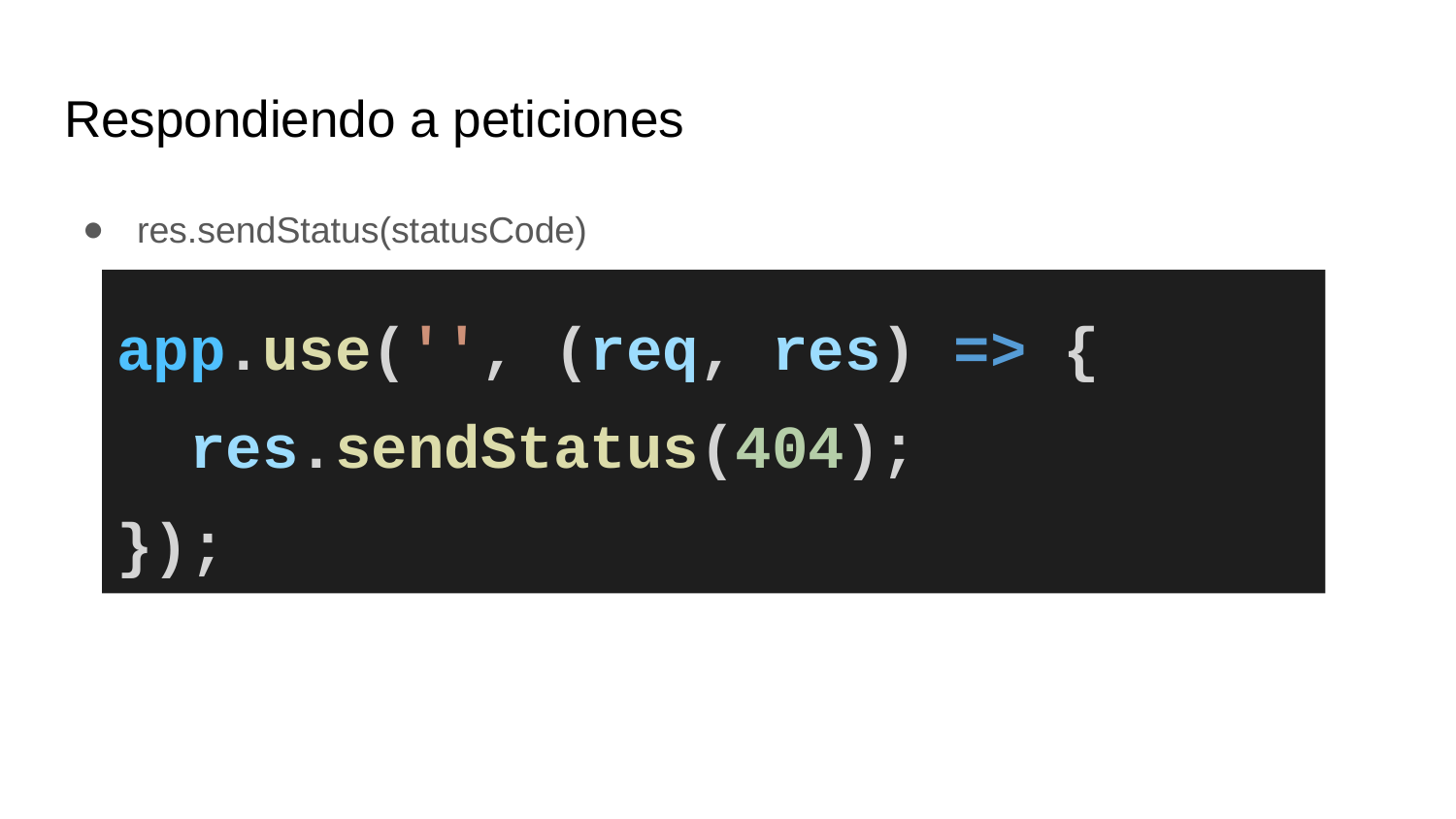

# Respondiendo a peticiones
res.sendStatus(statusCode)
app.use('', (req, res) => {
  res.sendStatus(404);
});